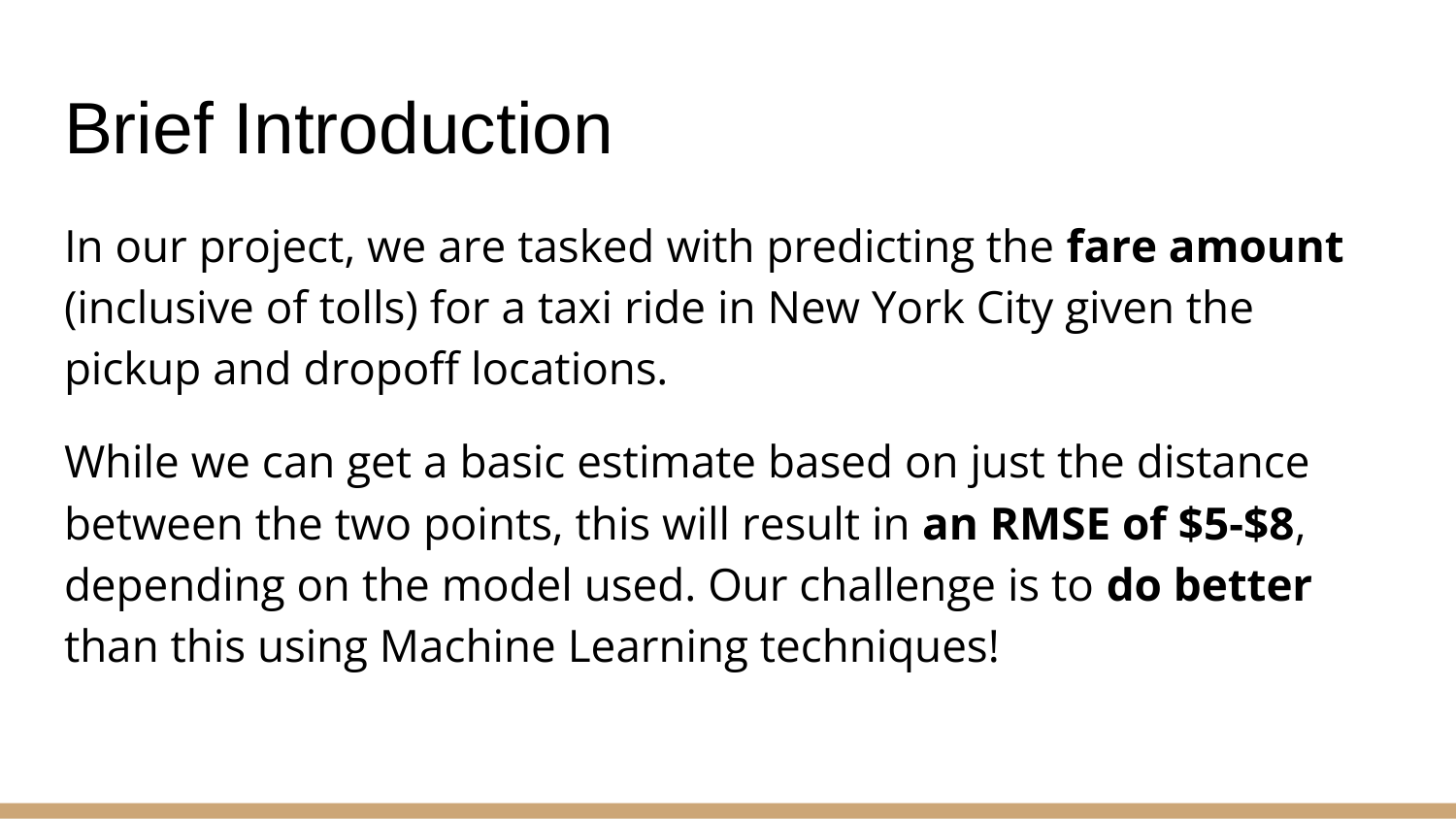

# Brief Introduction
In our project, we are tasked with predicting the fare amount (inclusive of tolls) for a taxi ride in New York City given the pickup and dropoff locations.
While we can get a basic estimate based on just the distance between the two points, this will result in an RMSE of $5-$8, depending on the model used. Our challenge is to do better than this using Machine Learning techniques!